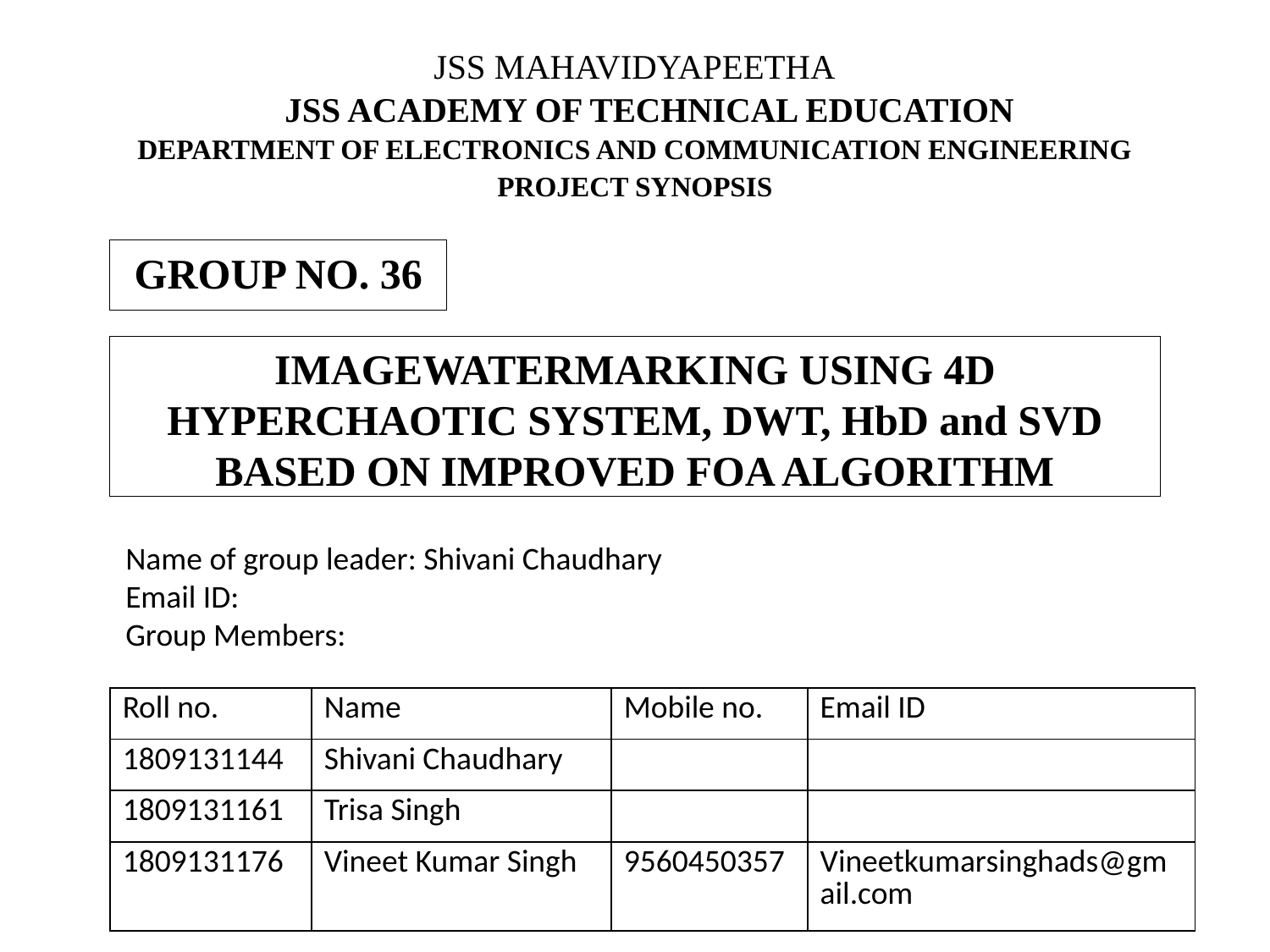

JSS MAHAVIDYAPEETHA
# JSS ACADEMY OF TECHNICAL EDUCATION
DEPARTMENT OF ELECTRONICS AND COMMUNICATION ENGINEERING
PROJECT SYNOPSIS
GROUP NO. 36
IMAGEWATERMARKING USING 4D HYPERCHAOTIC SYSTEM, DWT, HbD and SVD BASED ON IMPROVED FOA ALGORITHM
Name of group leader: Shivani Chaudhary
Email ID:
Group Members:
| Roll no. | Name | Mobile no. | Email ID |
| --- | --- | --- | --- |
| 1809131144 | Shivani Chaudhary |  |  |
| 1809131161 | Trisa Singh |  |  |
| 1809131176 | Vineet Kumar Singh | 9560450357 | Vineetkumarsinghads@gmail.com |